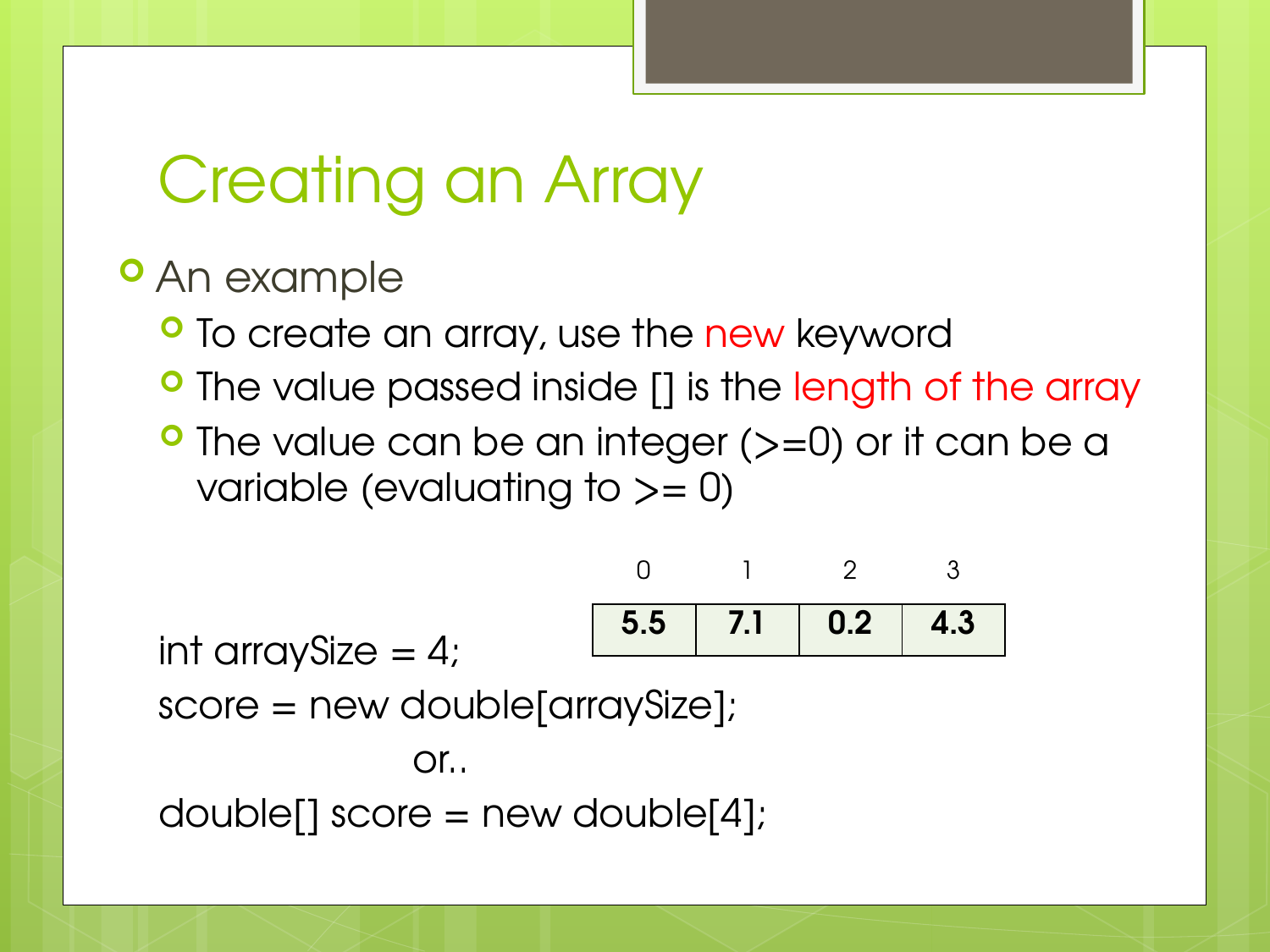

# Creating an Array
An example
To create an array, use the new keyword
The value passed inside [] is the length of the array
The value can be an integer (>=0) or it can be a variable (evaluating to >= 0)

int arraySize = 4;
score = new double[arraySize];
		or..
double[] score = new double[4];

| 0 | 1 | 2 | 3 |
| --- | --- | --- | --- |
| 5.5 | 7.1 | 0.2 | 4.3 |
| --- | --- | --- | --- |